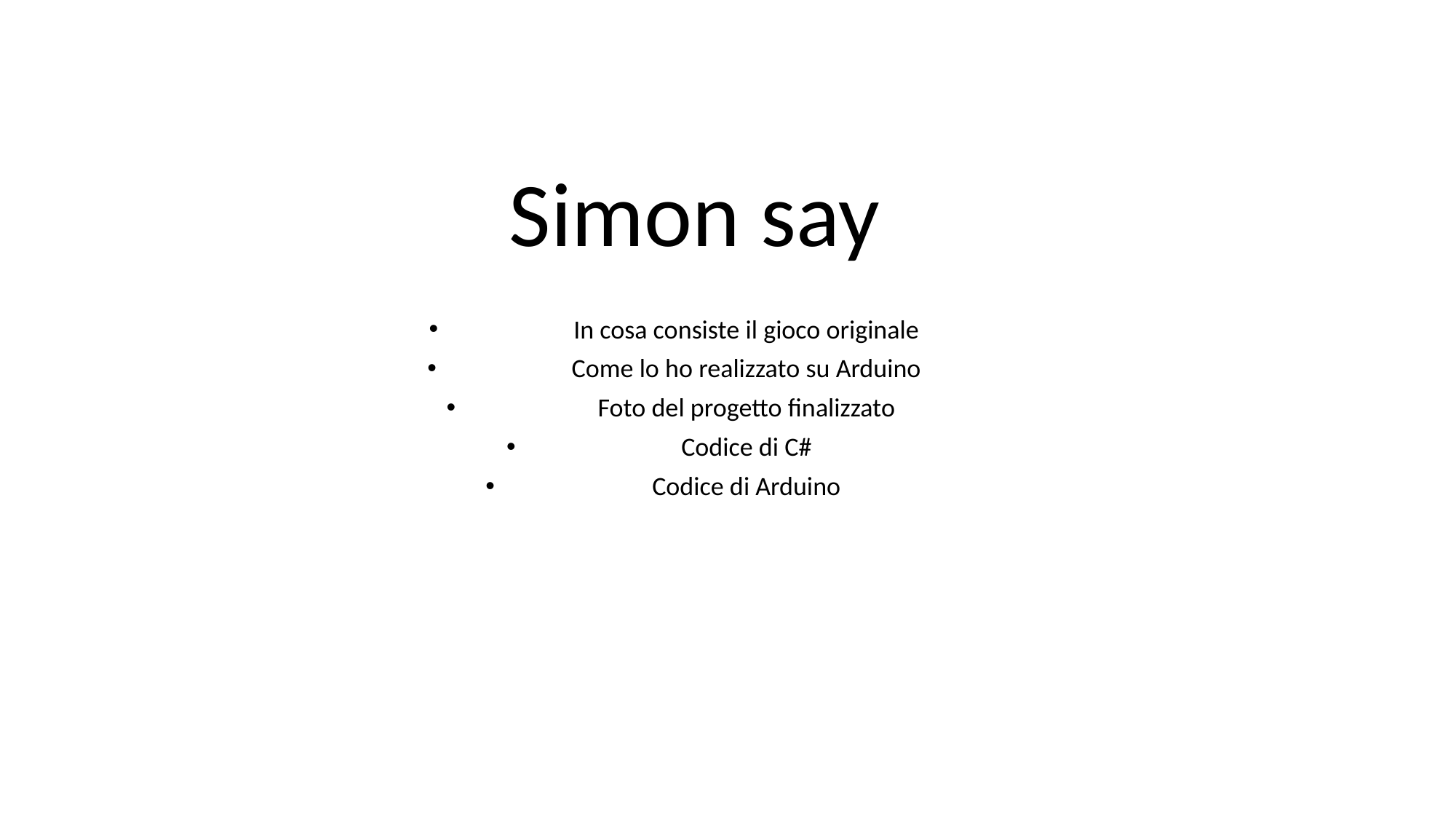

# Simon say
In cosa consiste il gioco originale
Come lo ho realizzato su Arduino
Foto del progetto finalizzato
Codice di C#
Codice di Arduino